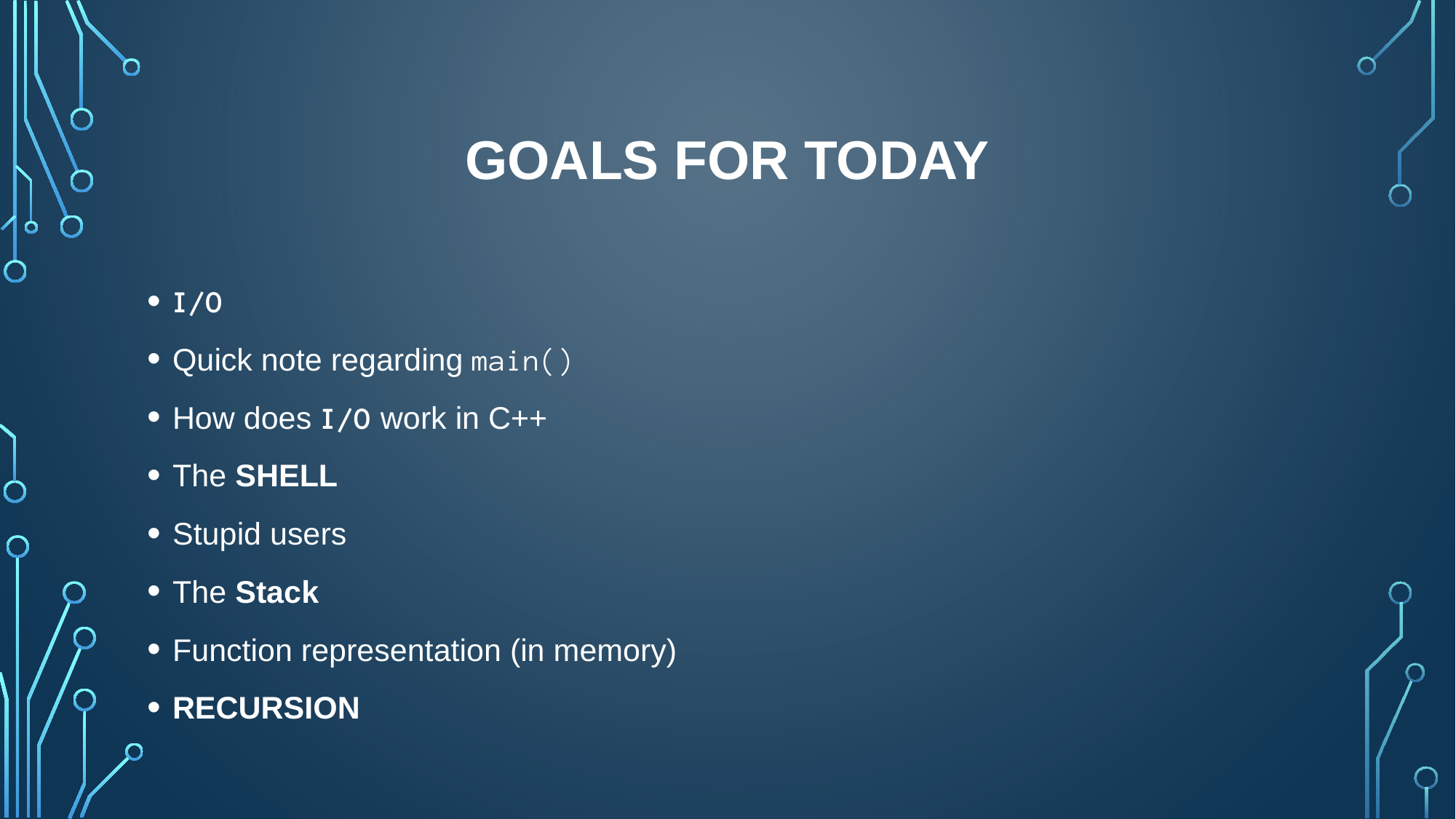

# Goals for today
I/O
Quick note regarding main()
How does I/O work in C++
The SHELL
Stupid users
The Stack
Function representation (in memory)
RECURSION